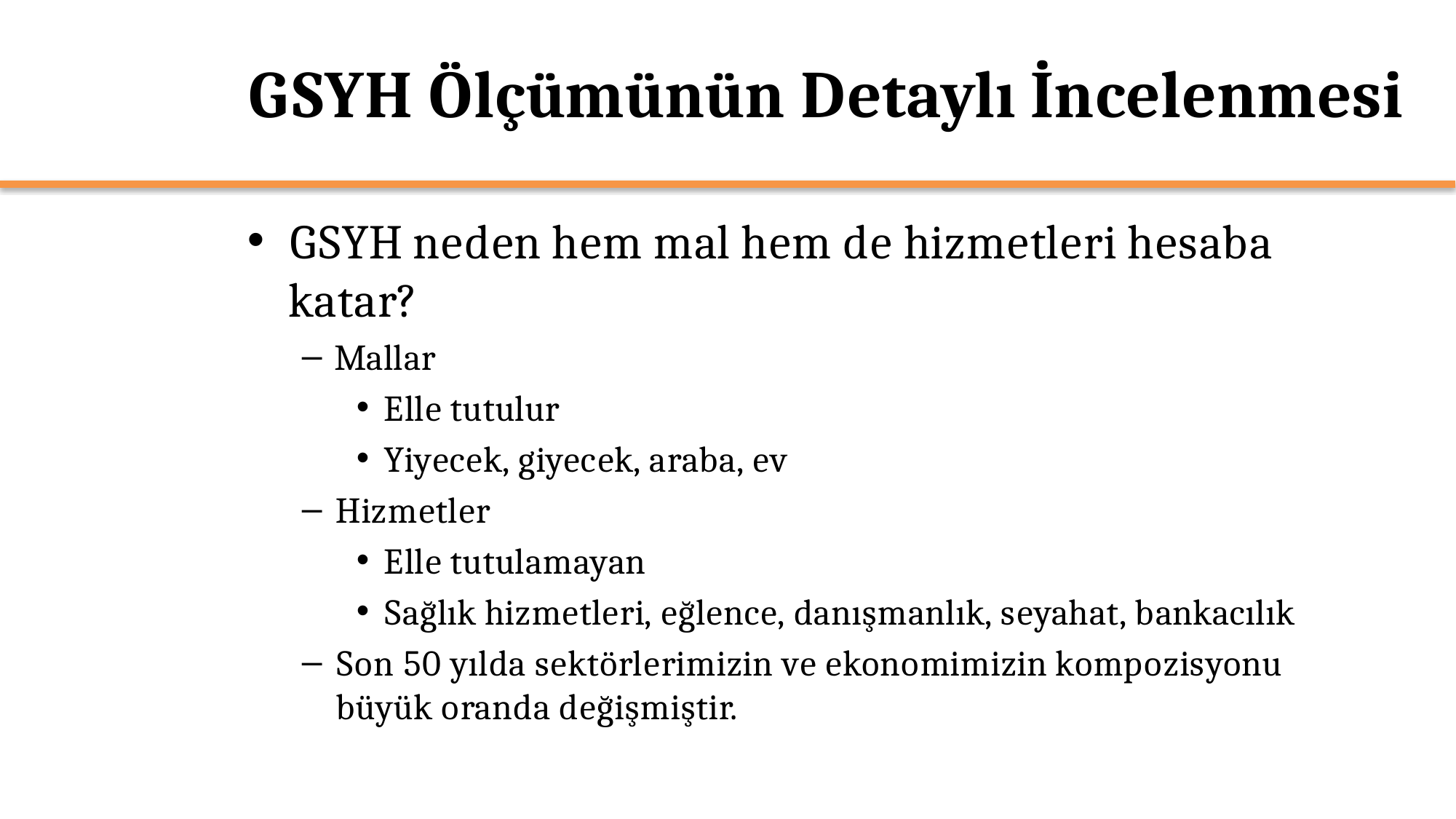

# GSYH Ölçümünün Detaylı İncelenmesi
GSYH neden hem mal hem de hizmetleri hesaba katar?
Mallar
Elle tutulur
Yiyecek, giyecek, araba, ev
Hizmetler
Elle tutulamayan
Sağlık hizmetleri, eğlence, danışmanlık, seyahat, bankacılık
Son 50 yılda sektörlerimizin ve ekonomimizin kompozisyonu büyük oranda değişmiştir.